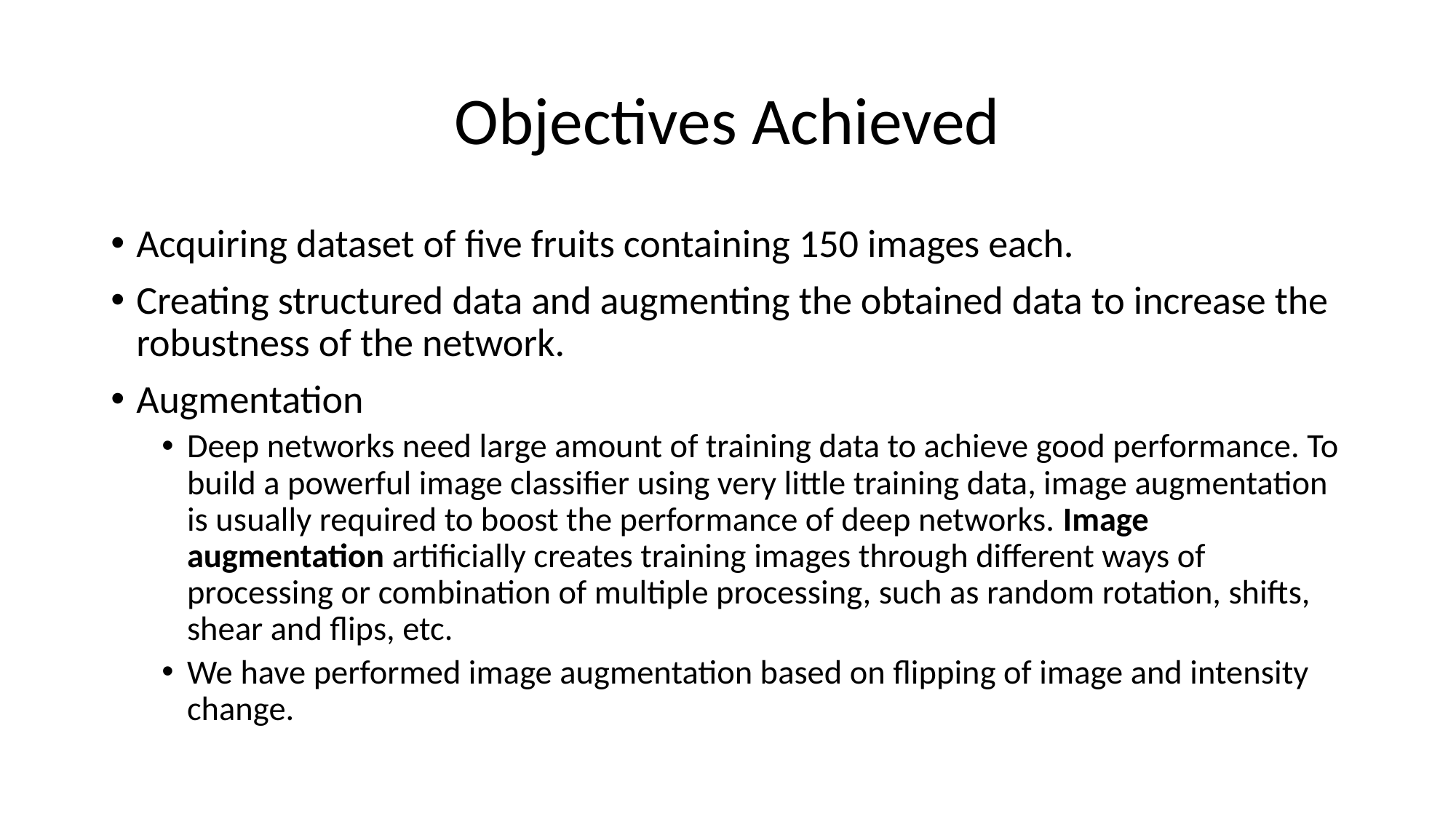

# Objectives Achieved
Acquiring dataset of five fruits containing 150 images each.
Creating structured data and augmenting the obtained data to increase the robustness of the network.
Augmentation
Deep networks need large amount of training data to achieve good performance. To build a powerful image classifier using very little training data, image augmentation is usually required to boost the performance of deep networks. Image augmentation artificially creates training images through different ways of processing or combination of multiple processing, such as random rotation, shifts, shear and flips, etc.
We have performed image augmentation based on flipping of image and intensity change.